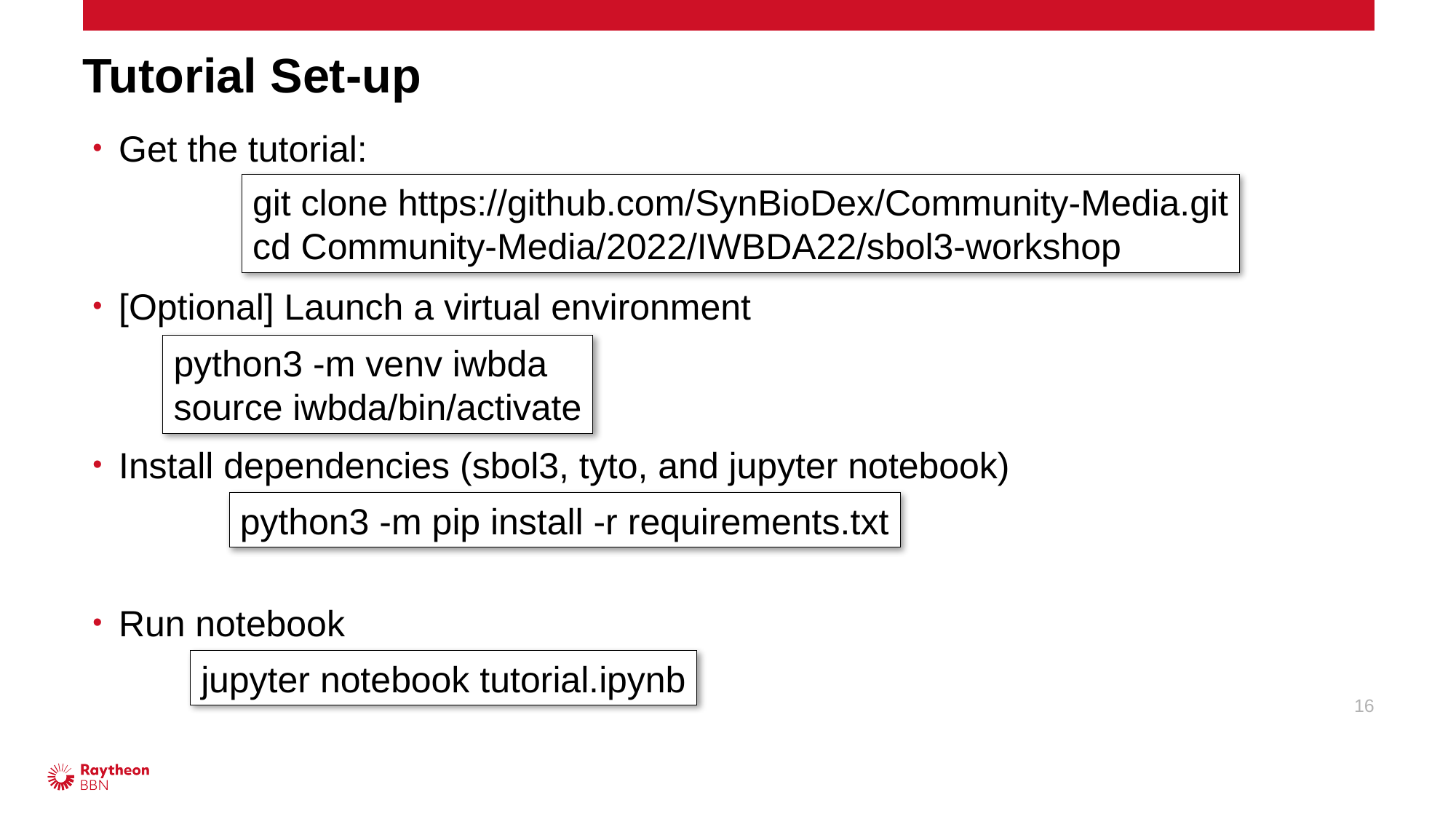

# Tutorial Set-up
Get the tutorial:

[Optional] Launch a virtual environment

Install dependencies (sbol3, tyto, and jupyter notebook)

Run notebook

git clone https://github.com/SynBioDex/Community-Media.git
cd Community-Media/2022/IWBDA22/sbol3-workshop
python3 -m venv iwbda
source iwbda/bin/activate
python3 -m pip install -r requirements.txt
jupyter notebook tutorial.ipynb
16